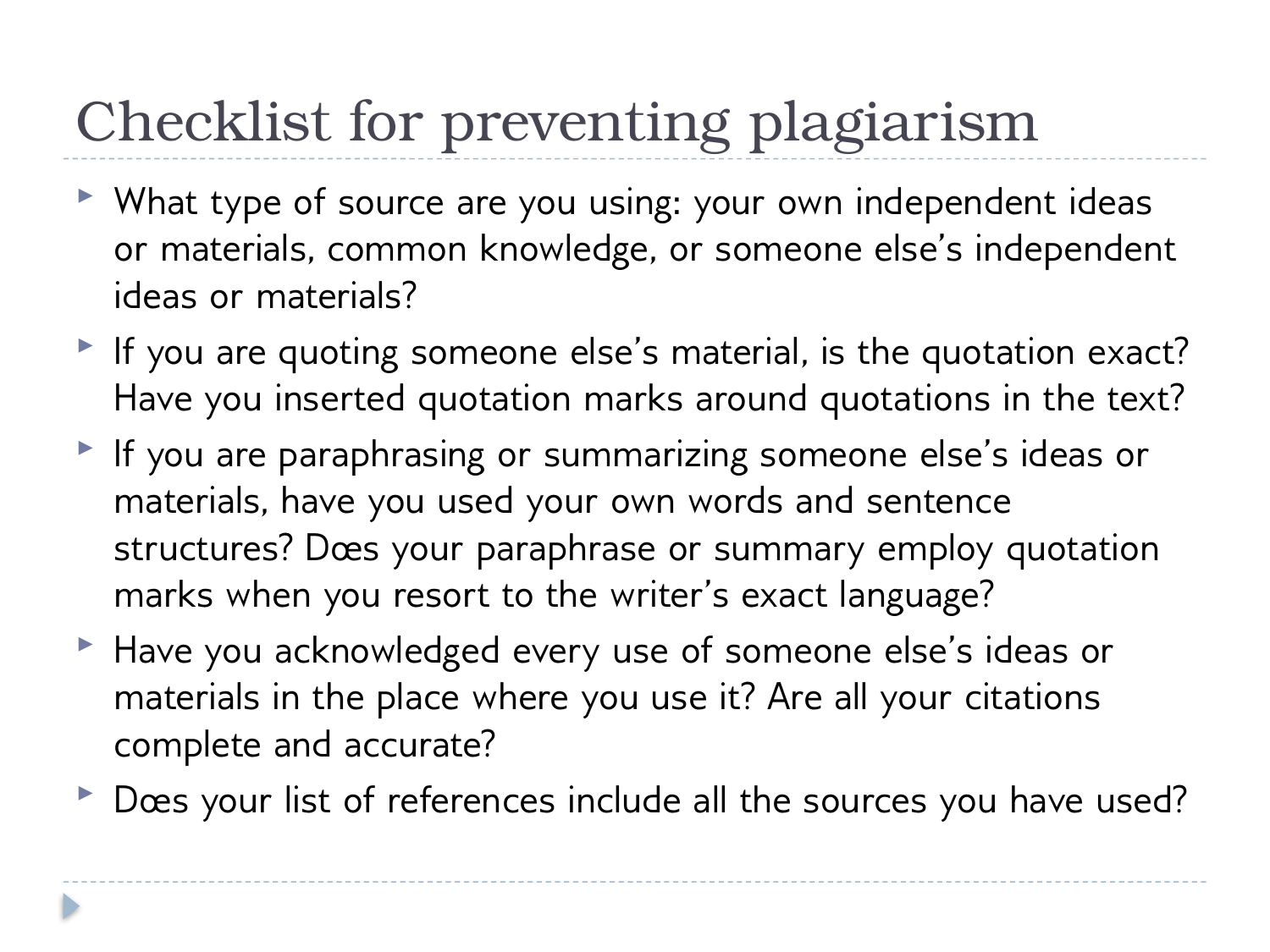

# Checklist for preventing plagiarism
What type of source are you using: your own independent ideas or materials, common knowledge, or someone else’s independent ideas or materials?
If you are quoting someone else’s material, is the quotation exact? Have you inserted quotation marks around quotations in the text?
If you are paraphrasing or summarizing someone else’s ideas or materials, have you used your own words and sentence structures? Does your paraphrase or summary employ quotation marks when you resort to the writer’s exact language?
Have you acknowledged every use of someone else’s ideas or materials in the place where you use it? Are all your citations complete and accurate?
Does your list of references include all the sources you have used?